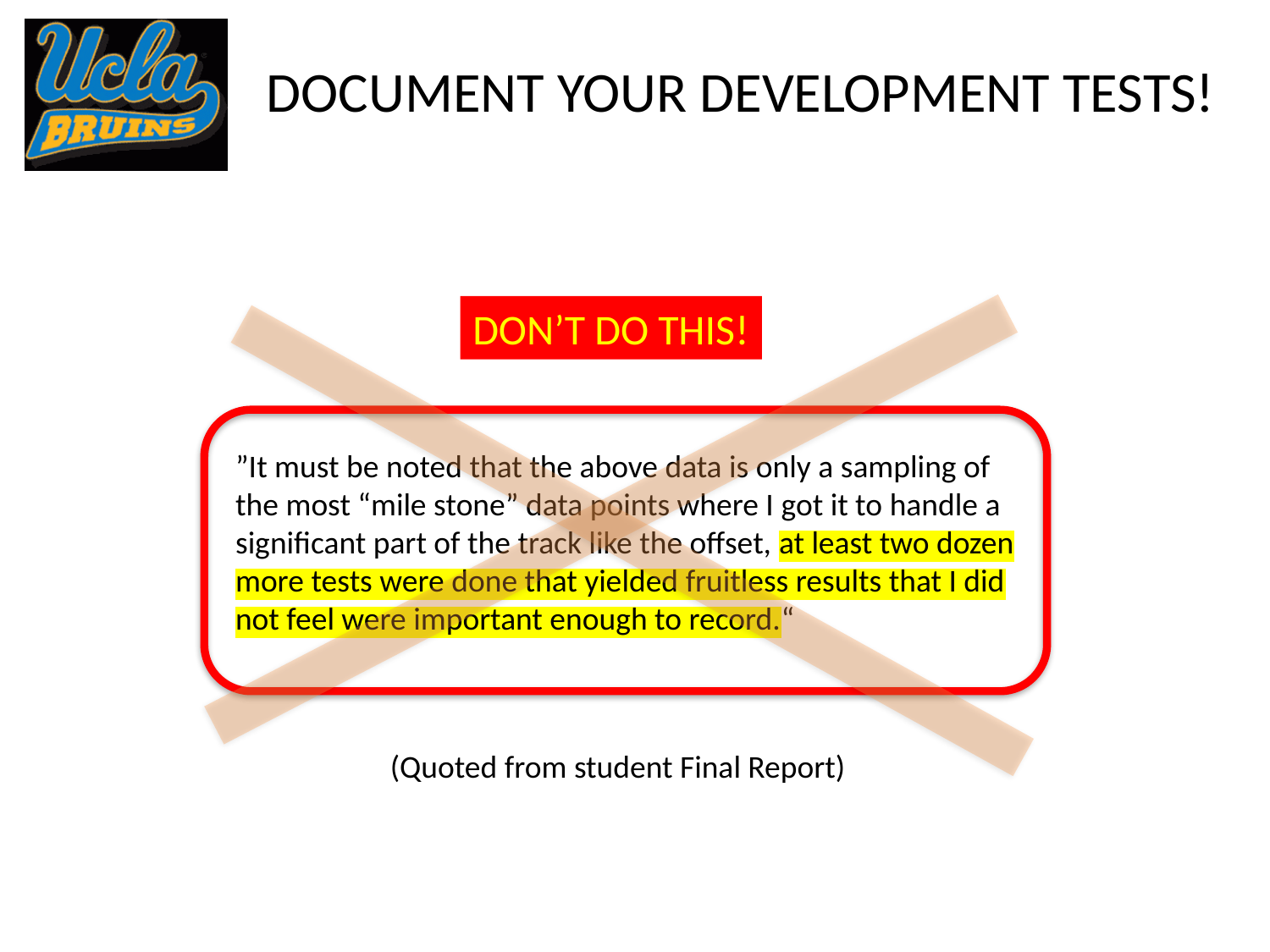

DOCUMENT YOUR DEVELOPMENT TESTS!
DON’T DO THIS!

”It must be noted that the above data is only a sampling of the most “mile stone” data points where I got it to handle a significant part of the track like the offset, at least two dozen more tests were done that yielded fruitless results that I did not feel were important enough to record.“

(Quoted from student Final Report)